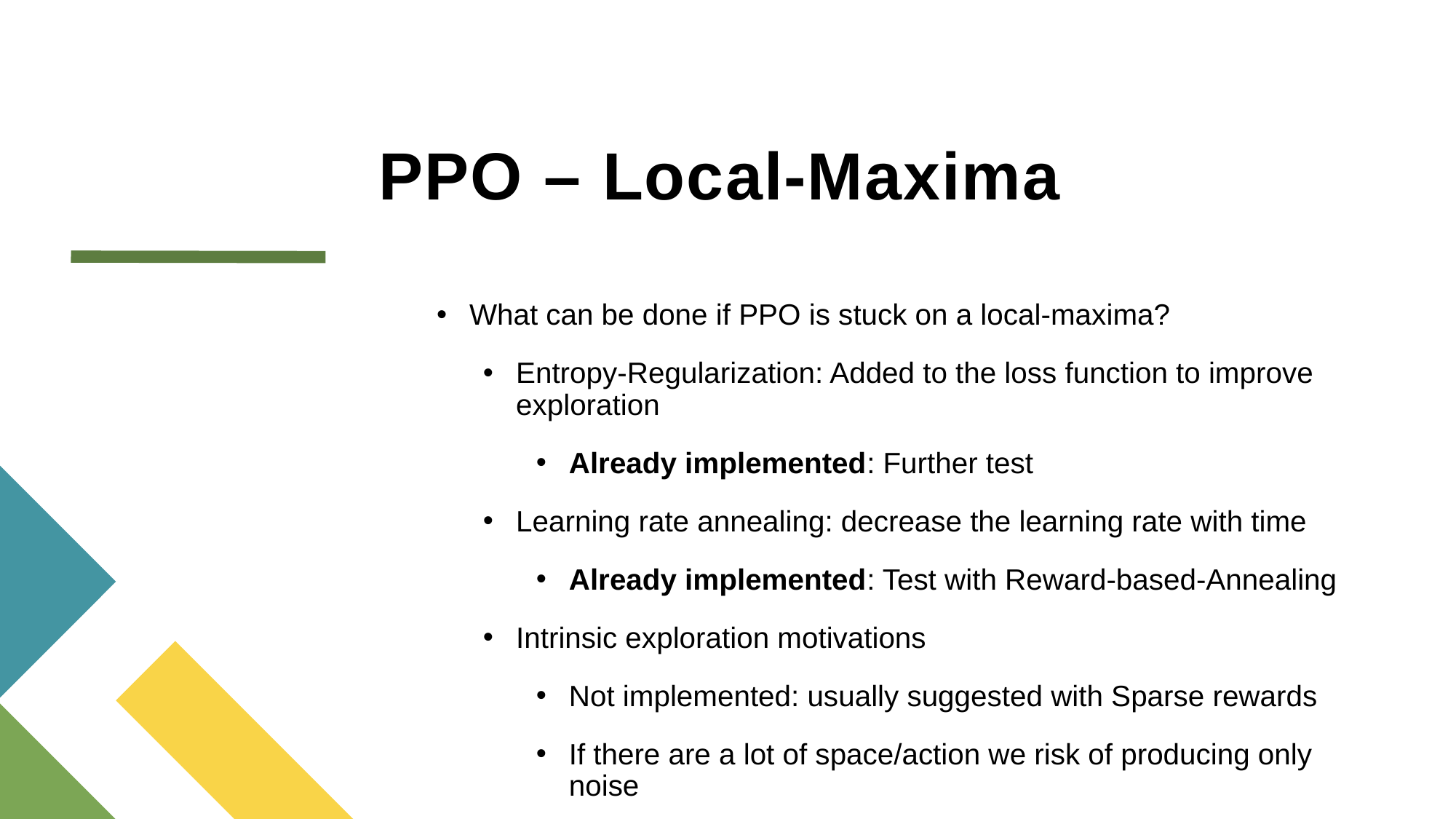

# PPO – Local-Maxima
What can be done if PPO is stuck on a local-maxima?
Entropy-Regularization: Added to the loss function to improve exploration
Already implemented: Further test
Learning rate annealing: decrease the learning rate with time
Already implemented: Test with Reward-based-Annealing
Intrinsic exploration motivations
Not implemented: usually suggested with Sparse rewards
If there are a lot of space/action we risk of producing only noise